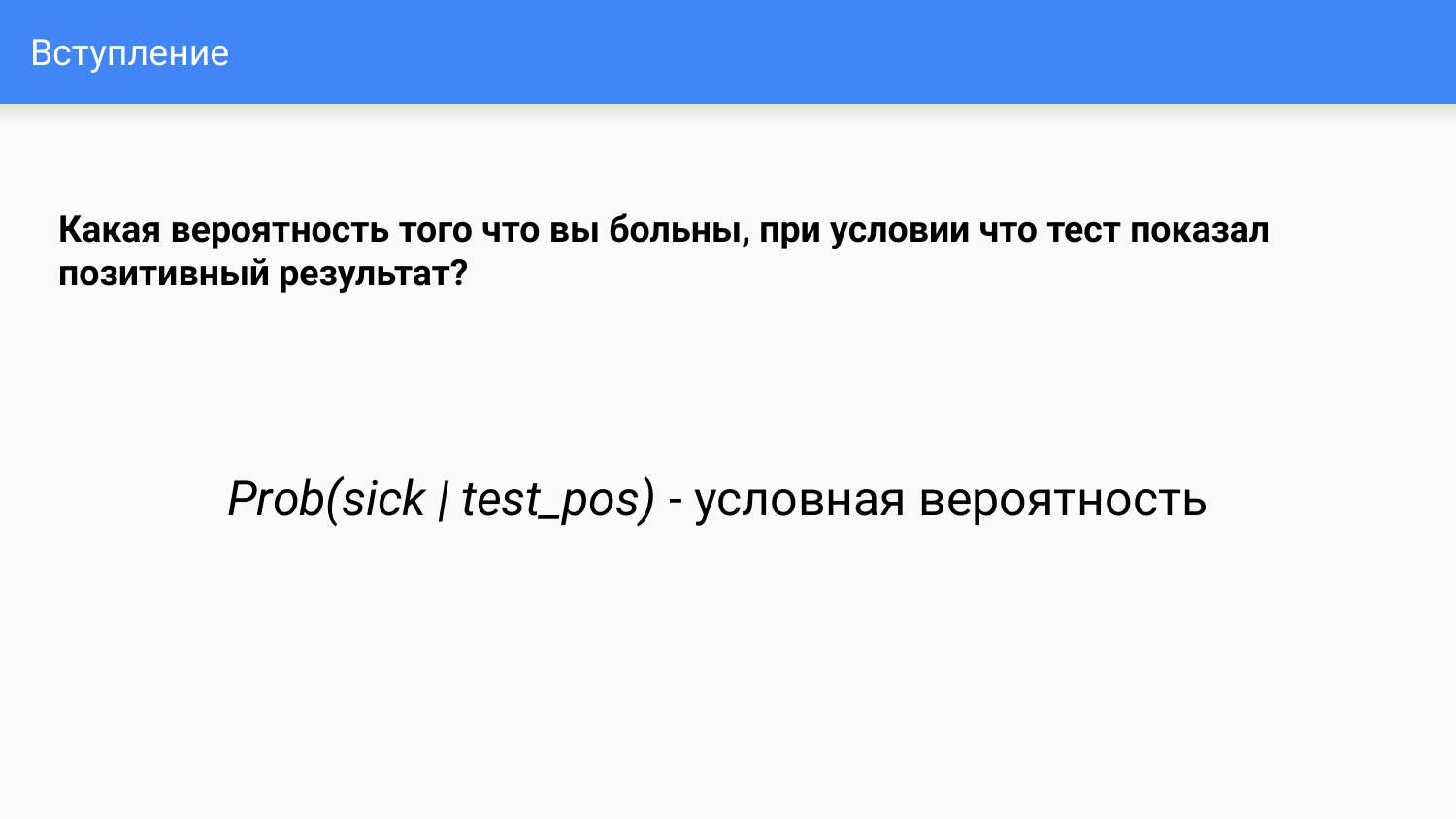

# Вступление

Какая вероятность того что вы больны, при условии что тест показал позитивный результат?

Prob(sick | test_pos) - условная вероятность